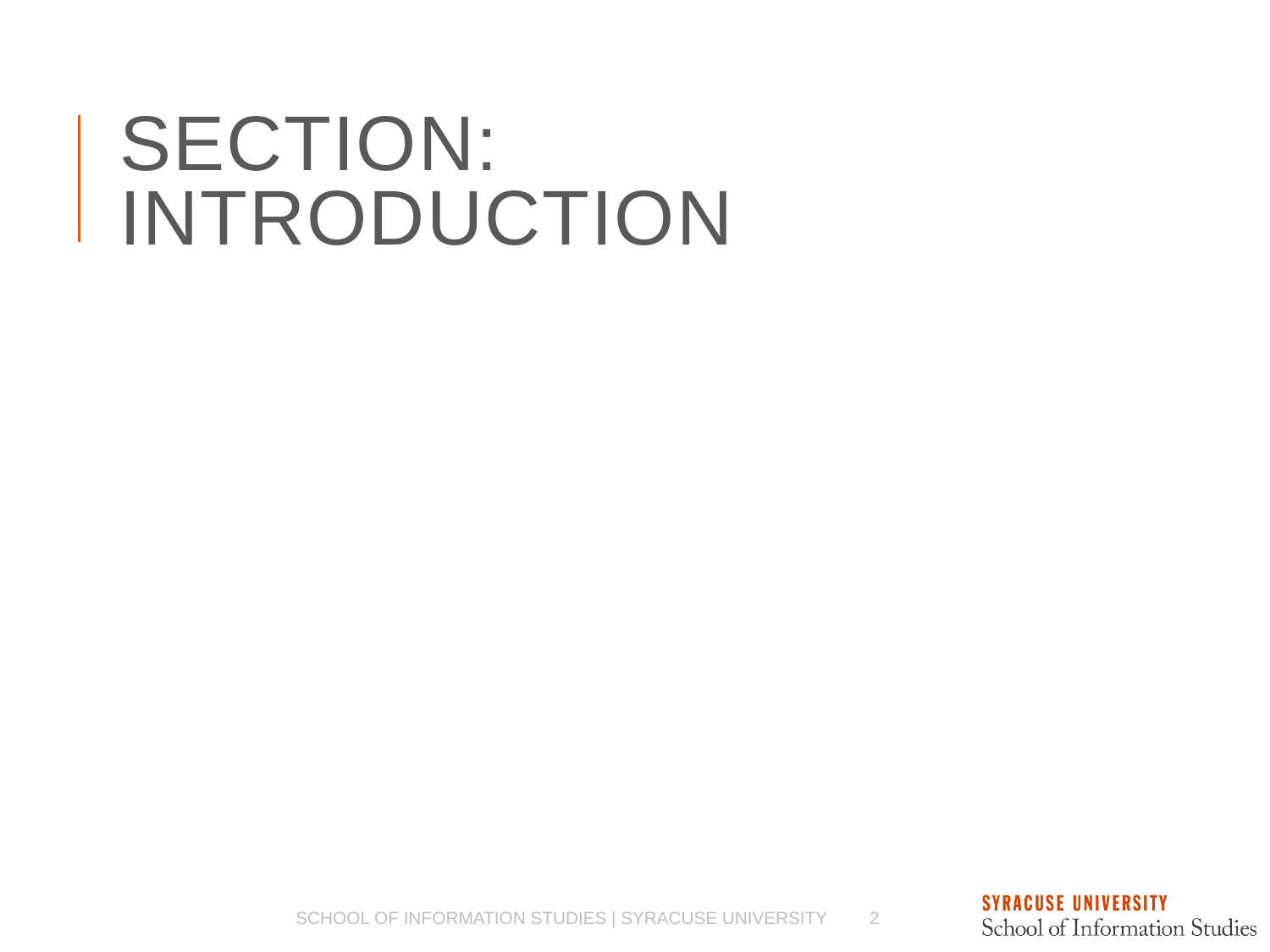

# Section: Introduction

School of Information Studies | Syracuse University
2